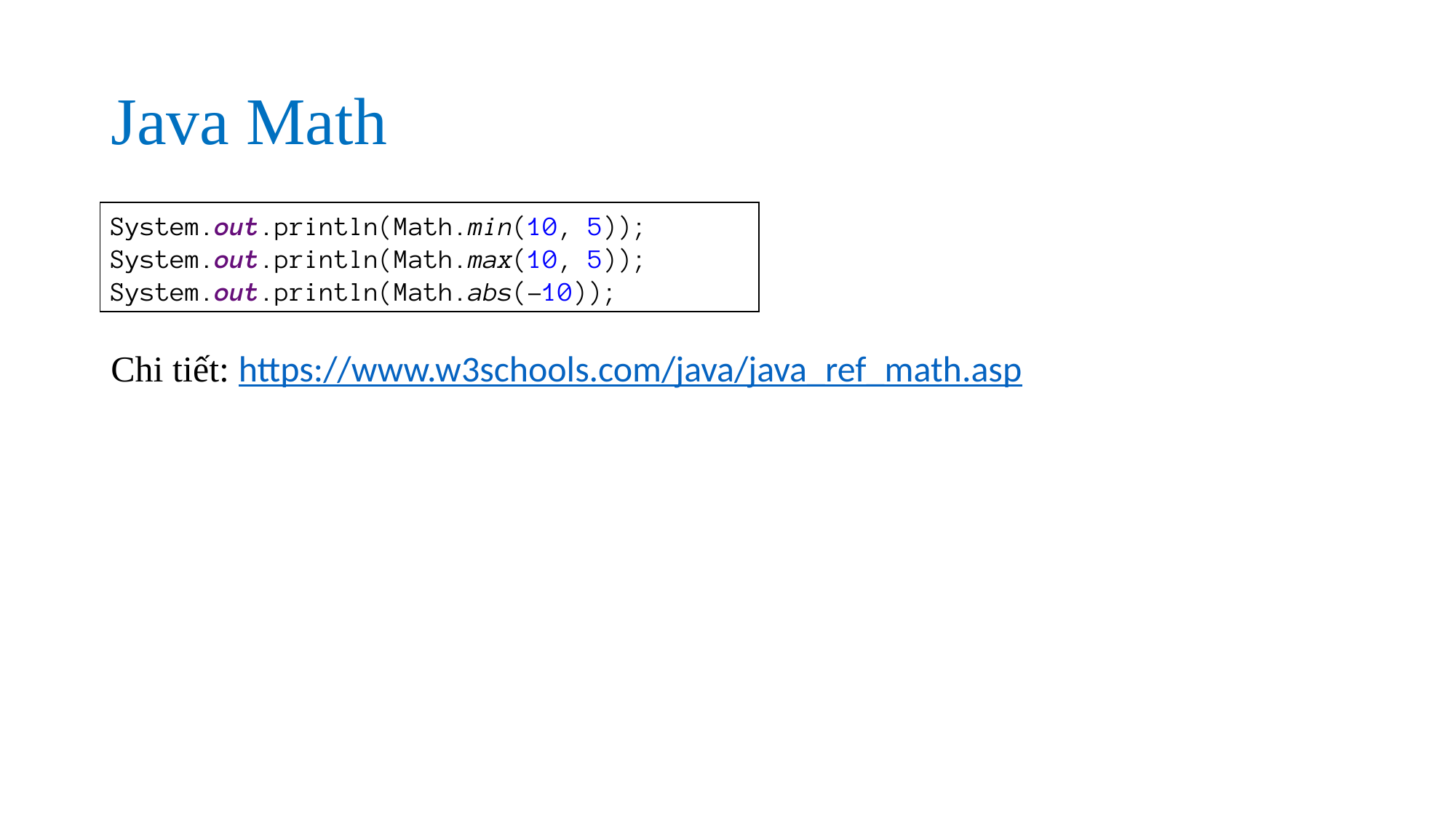

# Java Math
System.out.println(Math.min(10, 5));
System.out.println(Math.max(10, 5));
System.out.println(Math.abs(-10));
Chi tiết: https://www.w3schools.com/java/java_ref_math.asp